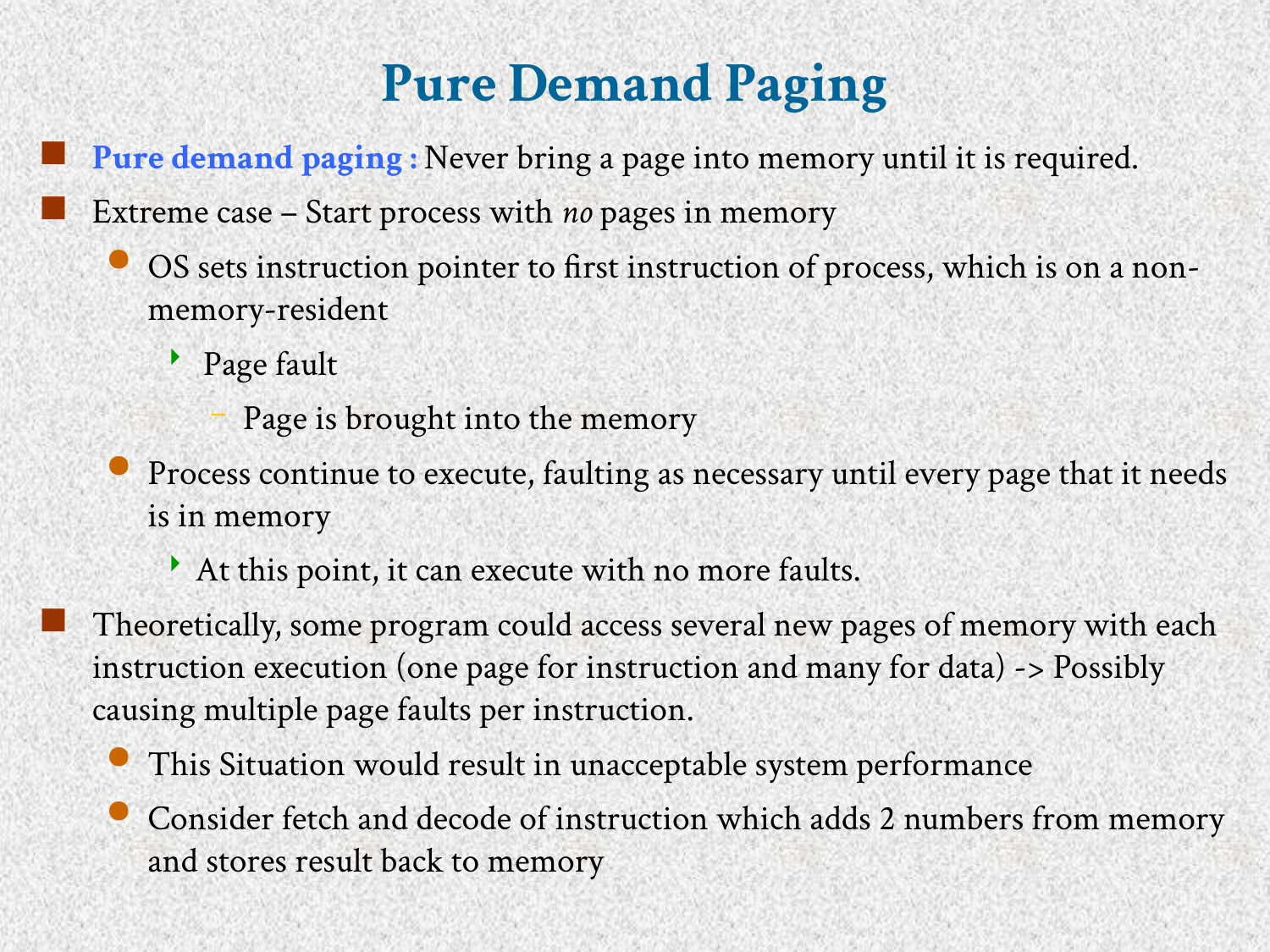

# Pure Demand Paging
Pure demand paging : Never bring a page into memory until it is required.
Extreme case – Start process with no pages in memory
OS sets instruction pointer to first instruction of process, which is on a non-memory-resident
 Page fault
Page is brought into the memory
Process continue to execute, faulting as necessary until every page that it needs is in memory
At this point, it can execute with no more faults.
Theoretically, some program could access several new pages of memory with each instruction execution (one page for instruction and many for data) -> Possibly causing multiple page faults per instruction.
This Situation would result in unacceptable system performance
Consider fetch and decode of instruction which adds 2 numbers from memory and stores result back to memory